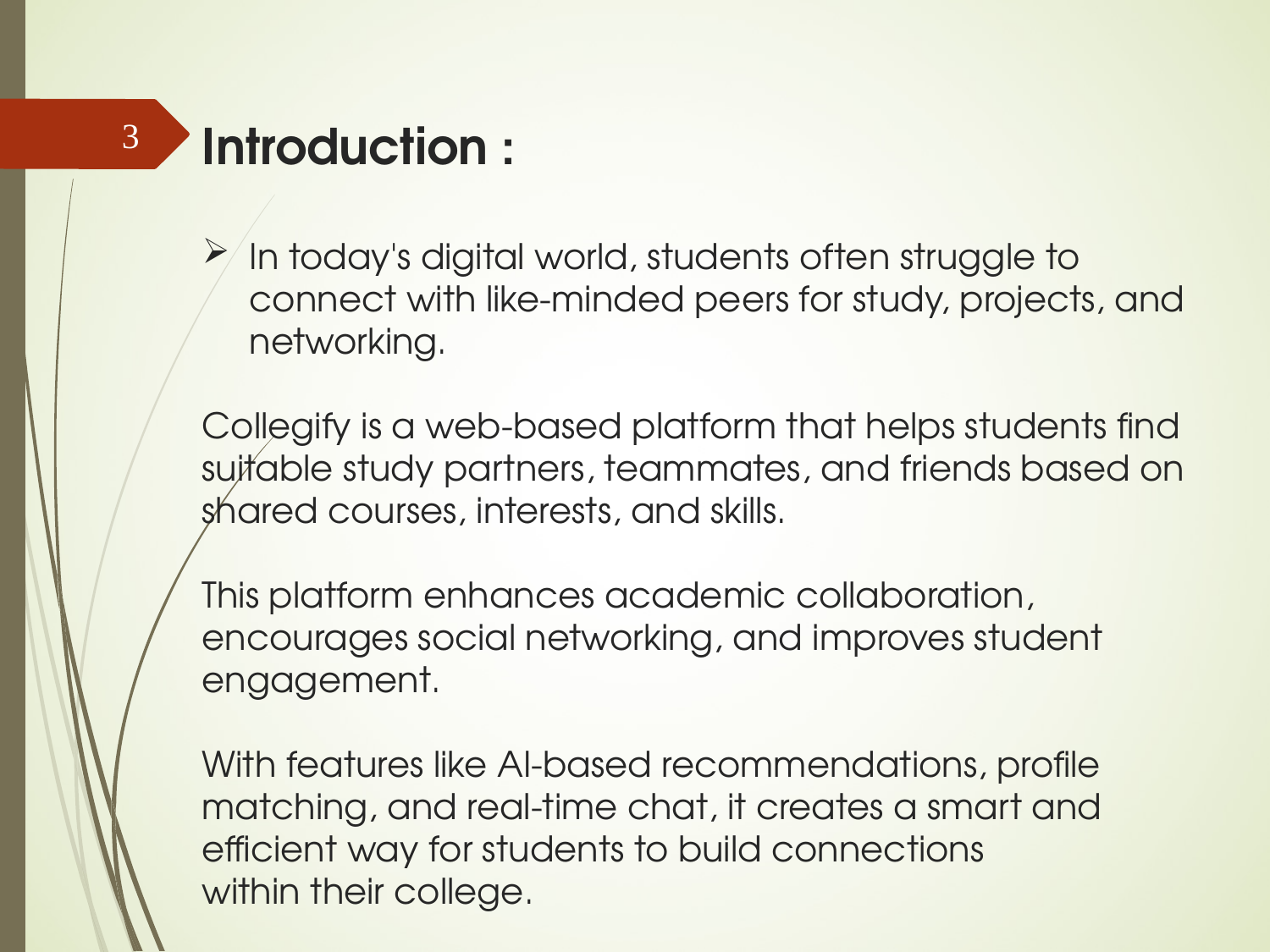

3
Introduction :

In today's digital world, students often struggle to connect with like-minded peers for study, projects, and networking.

Collegify is a web-based platform that helps students find suitable study partners, teammates, and friends based on shared courses, interests, and skills.

This platform enhances academic collaboration, encourages social networking, and improves student engagement.

With features like AI-based recommendations, profile matching, and real-time chat, it creates a smart and efficient way for students to build connections within their college.